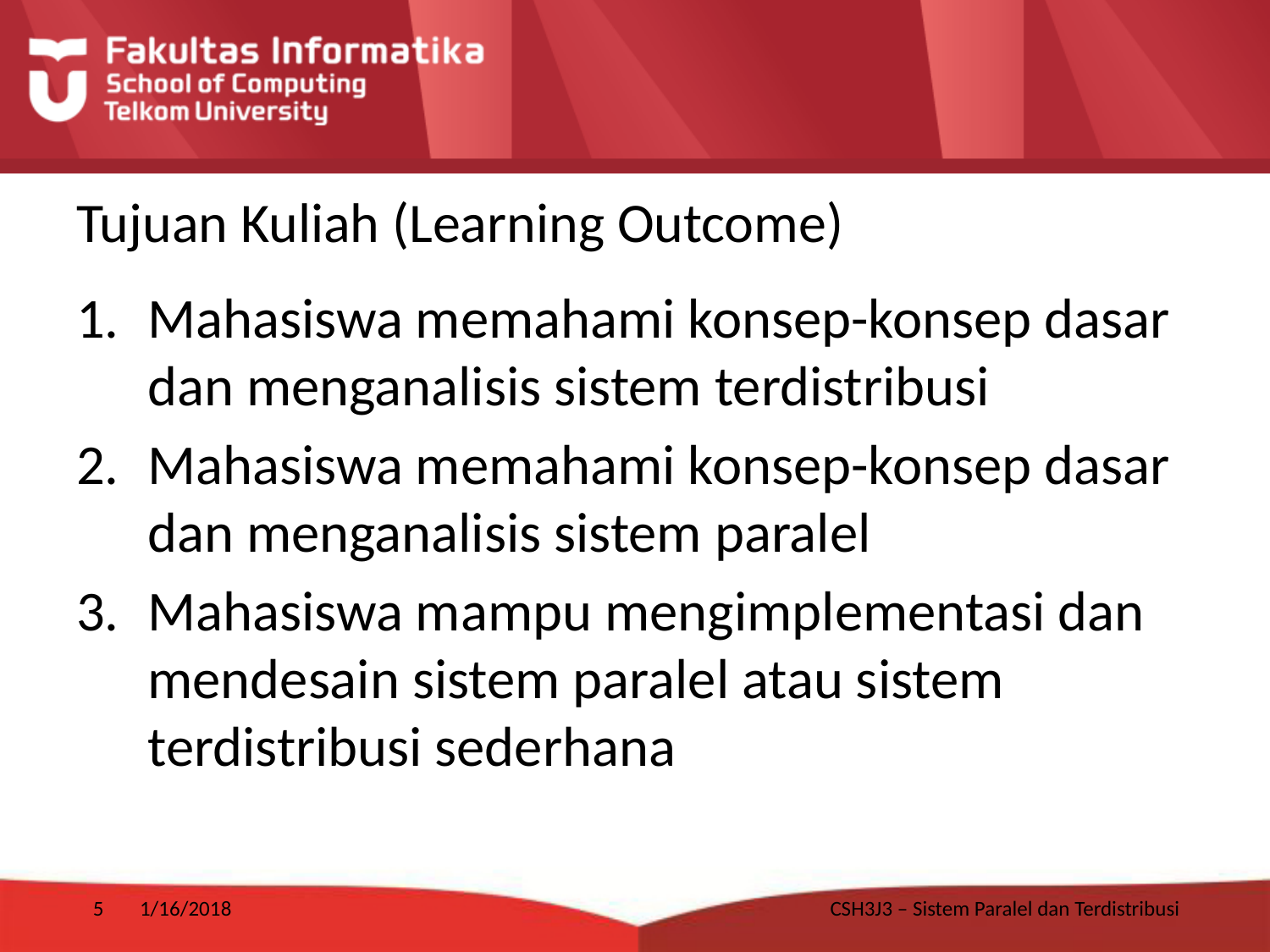

# Tujuan Kuliah (Learning Outcome)
Mahasiswa memahami konsep-konsep dasar dan menganalisis sistem terdistribusi
Mahasiswa memahami konsep-konsep dasar dan menganalisis sistem paralel
Mahasiswa mampu mengimplementasi dan mendesain sistem paralel atau sistem terdistribusi sederhana
5
1/16/2018
CSH3J3 – Sistem Paralel dan Terdistribusi